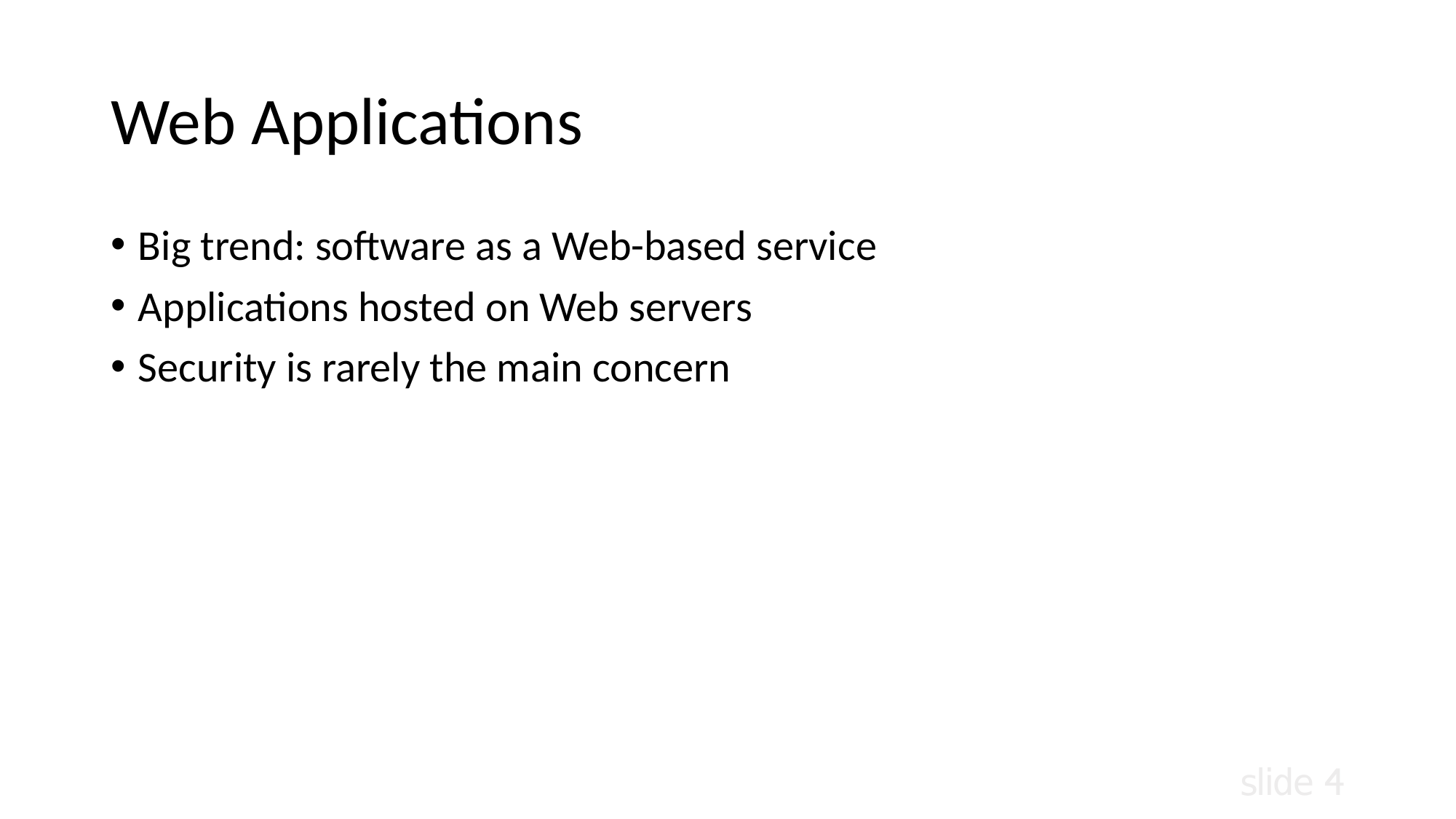

# Web Applications
Big trend: software as a Web-based service
Applications hosted on Web servers
Security is rarely the main concern
slide 4